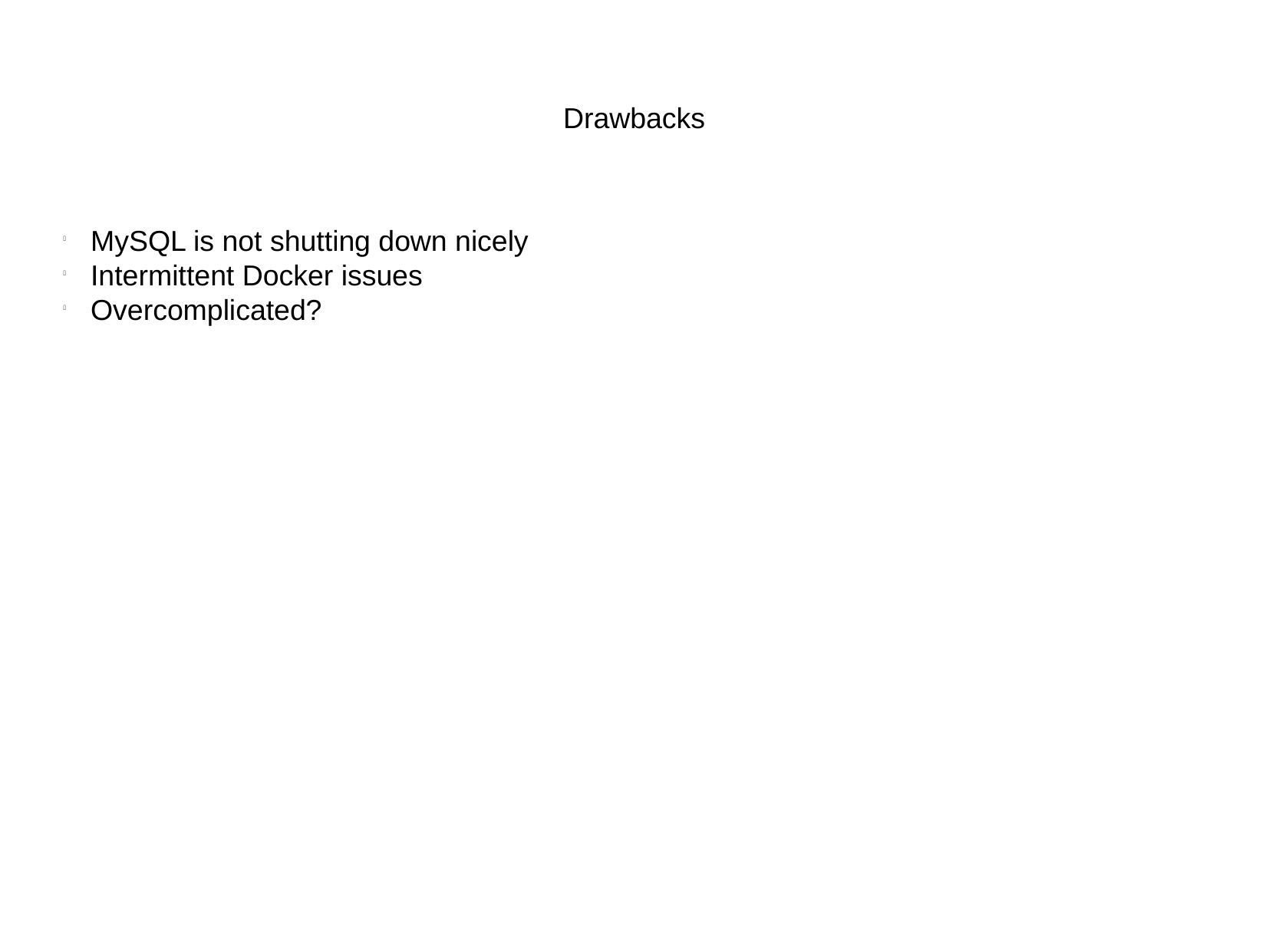

Drawbacks
MySQL is not shutting down nicely
Intermittent Docker issues
Overcomplicated?